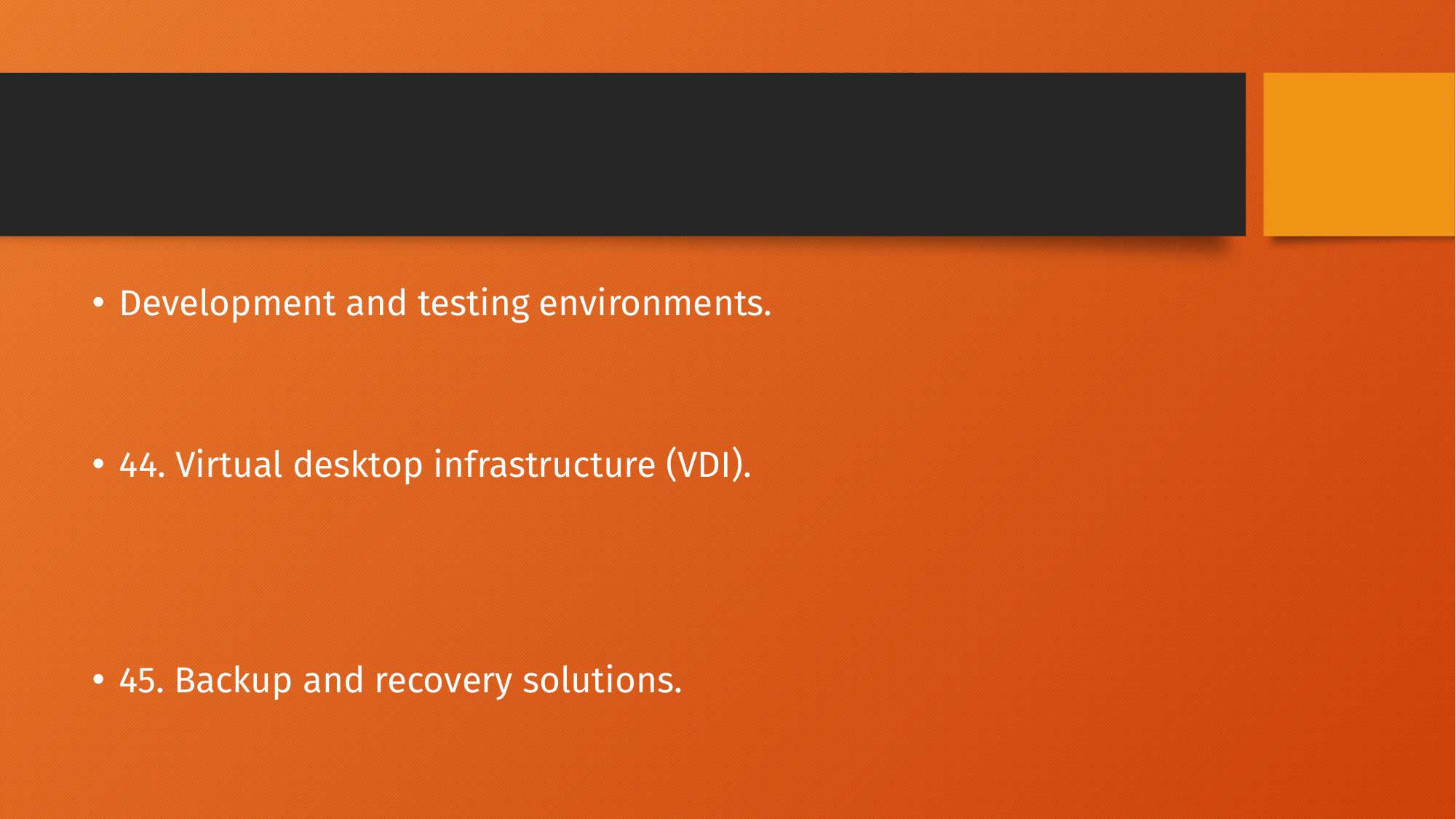

Development and testing environments.

44. Virtual desktop infrastructure (VDI).

45. Backup and recovery solutions.